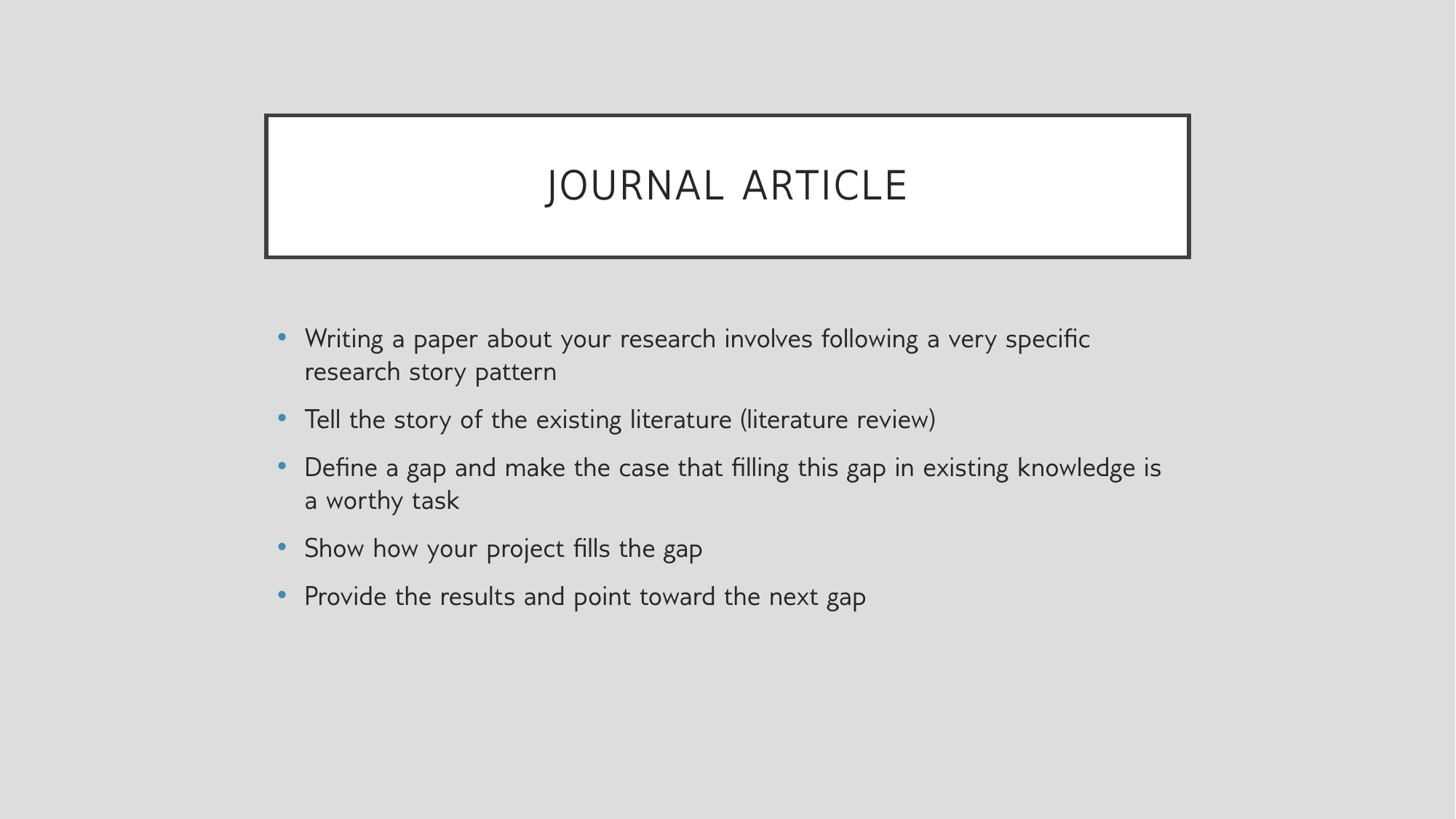

# Journal Article
Writing a paper about your research involves following a very specific research story pattern
Tell the story of the existing literature (literature review)
Define a gap and make the case that filling this gap in existing knowledge is a worthy task
Show how your project fills the gap
Provide the results and point toward the next gap